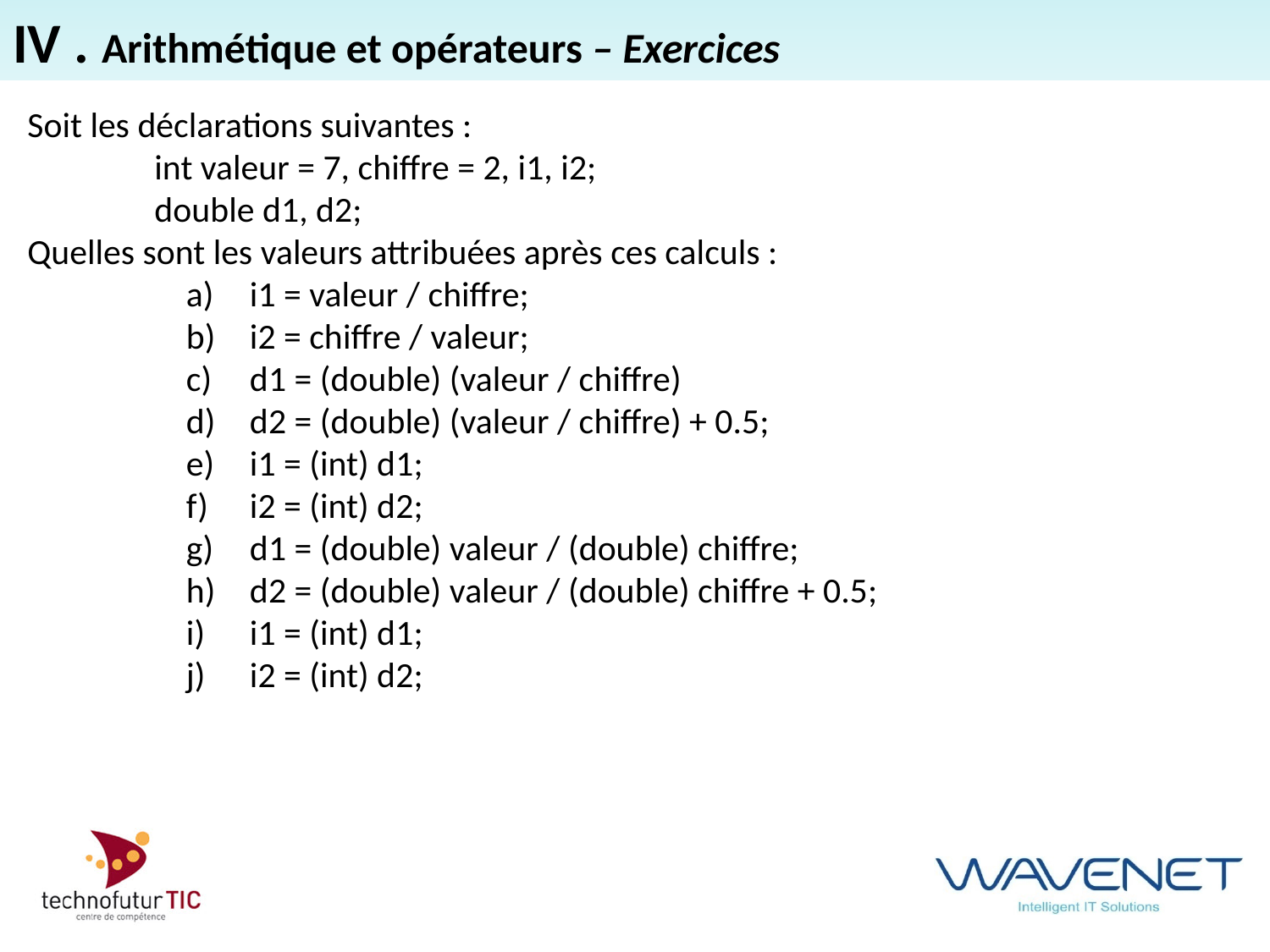

IV . Arithmétique et opérateurs – Exercices
Soit les déclarations suivantes :
	int valeur = 7, chiffre = 2, i1, i2;
	double d1, d2;
Quelles sont les valeurs attribuées après ces calculs :
i1 = valeur / chiffre;
i2 = chiffre / valeur;
d1 = (double) (valeur / chiffre)
d2 = (double) (valeur / chiffre) + 0.5;
i1 = (int) d1;
i2 = (int) d2;
d1 = (double) valeur / (double) chiffre;
d2 = (double) valeur / (double) chiffre + 0.5;
i1 = (int) d1;
i2 = (int) d2;